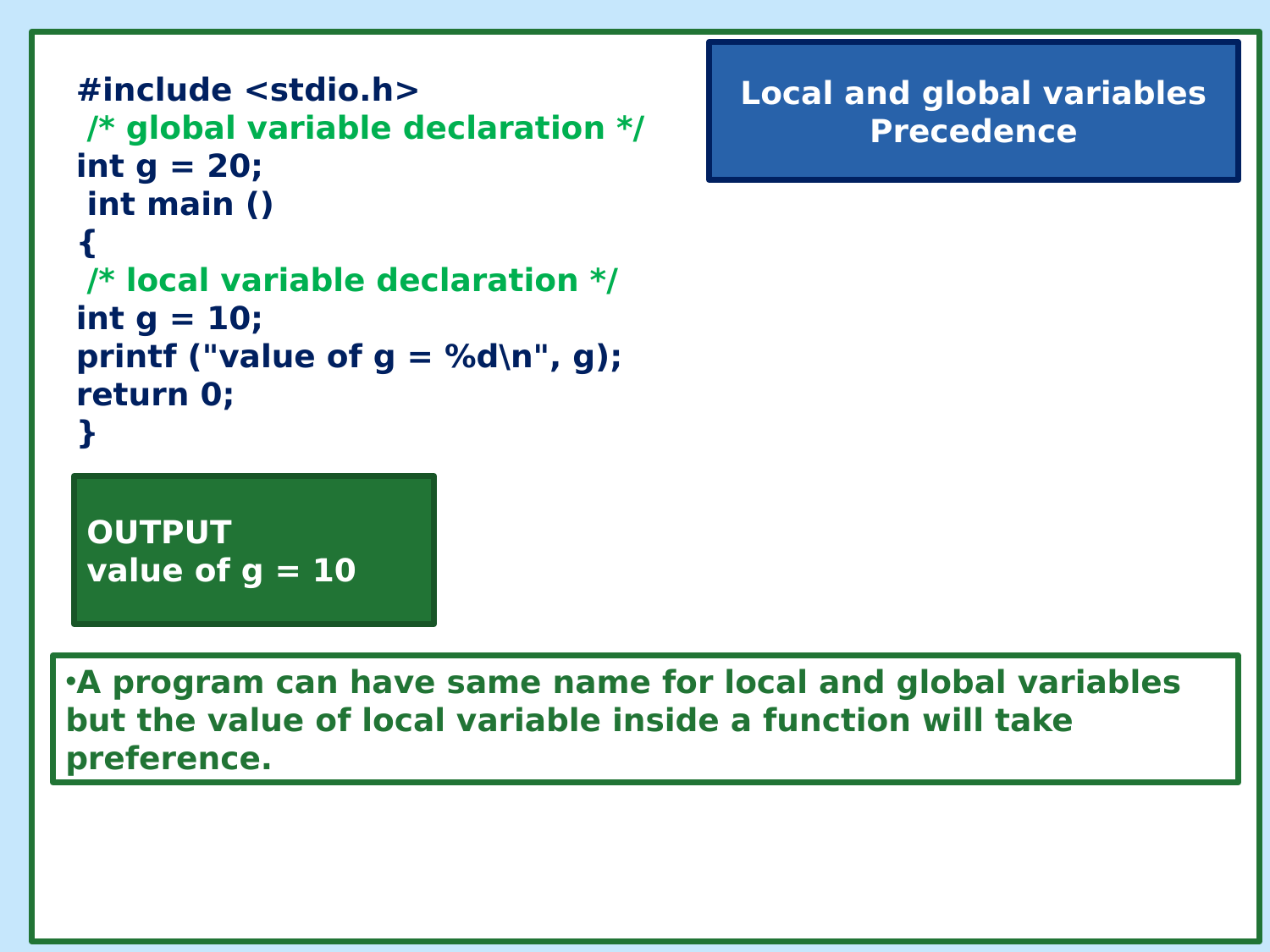

Local and global variables
Precedence
#include <stdio.h>
 /* global variable declaration */
int g = 20;
 int main ()
{
 /* local variable declaration */
int g = 10;
printf ("value of g = %d\n", g);
return 0;
}

#

OUTPUT
value of g = 10
A program can have same name for local and global variables but the value of local variable inside a function will take preference.
© Oxford University Press 2013. All rights reserved.